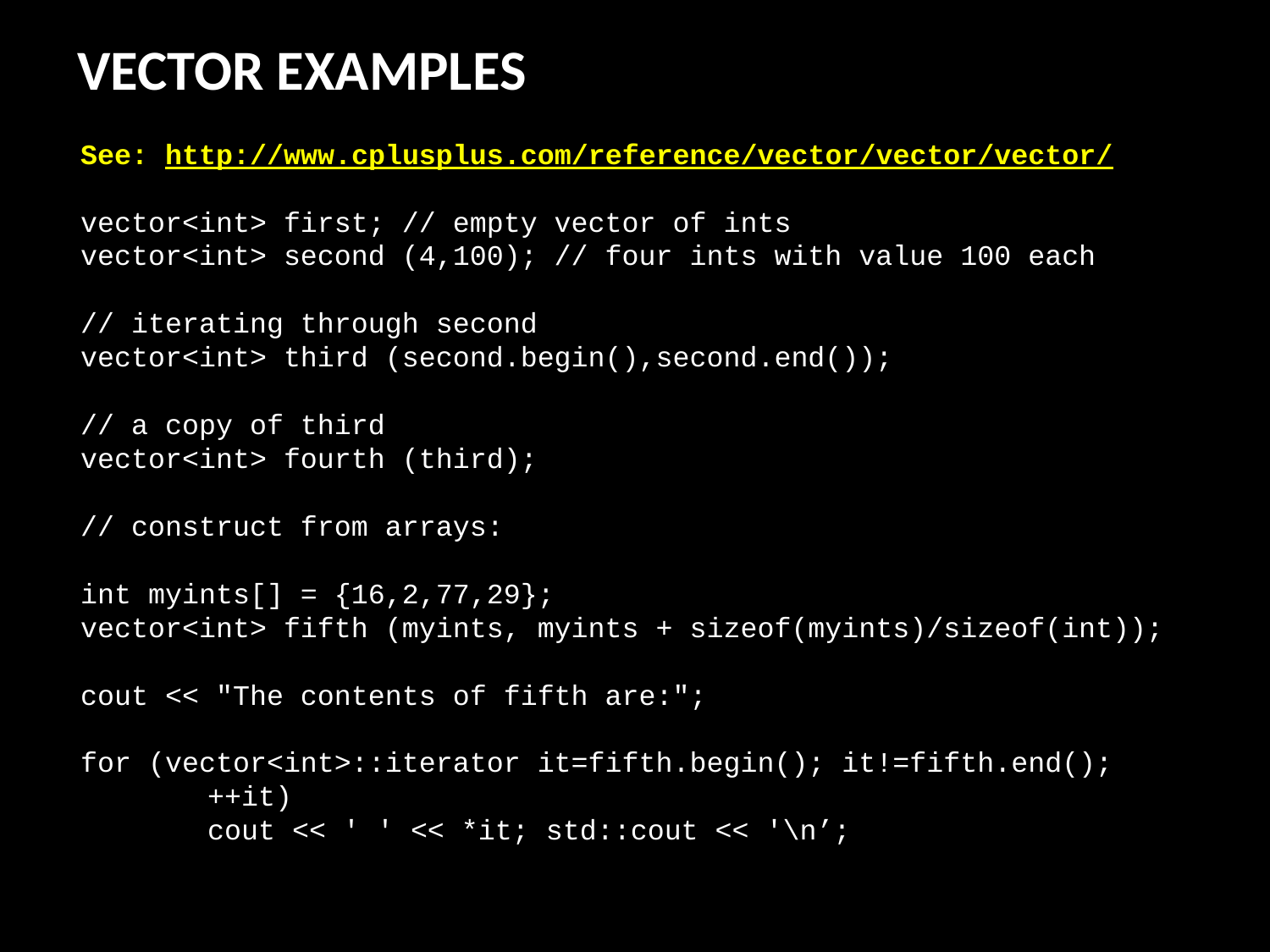

VECTOR EXAMPLES
See: http://www.cplusplus.com/reference/vector/vector/vector/

vector<int> first; // empty vector of ints
vector<int> second (4,100); // four ints with value 100 each

// iterating through second
vector<int> third (second.begin(),second.end());

// a copy of third
vector<int> fourth (third);

// construct from arrays:

int myints[] = {16,2,77,29};
vector<int> fifth (myints, myints + sizeof(myints)/sizeof(int));

cout << "The contents of fifth are:";

for (vector<int>::iterator it=fifth.begin(); it!=fifth.end();
	++it)
	cout << ' ' << *it; std::cout << '\n’;